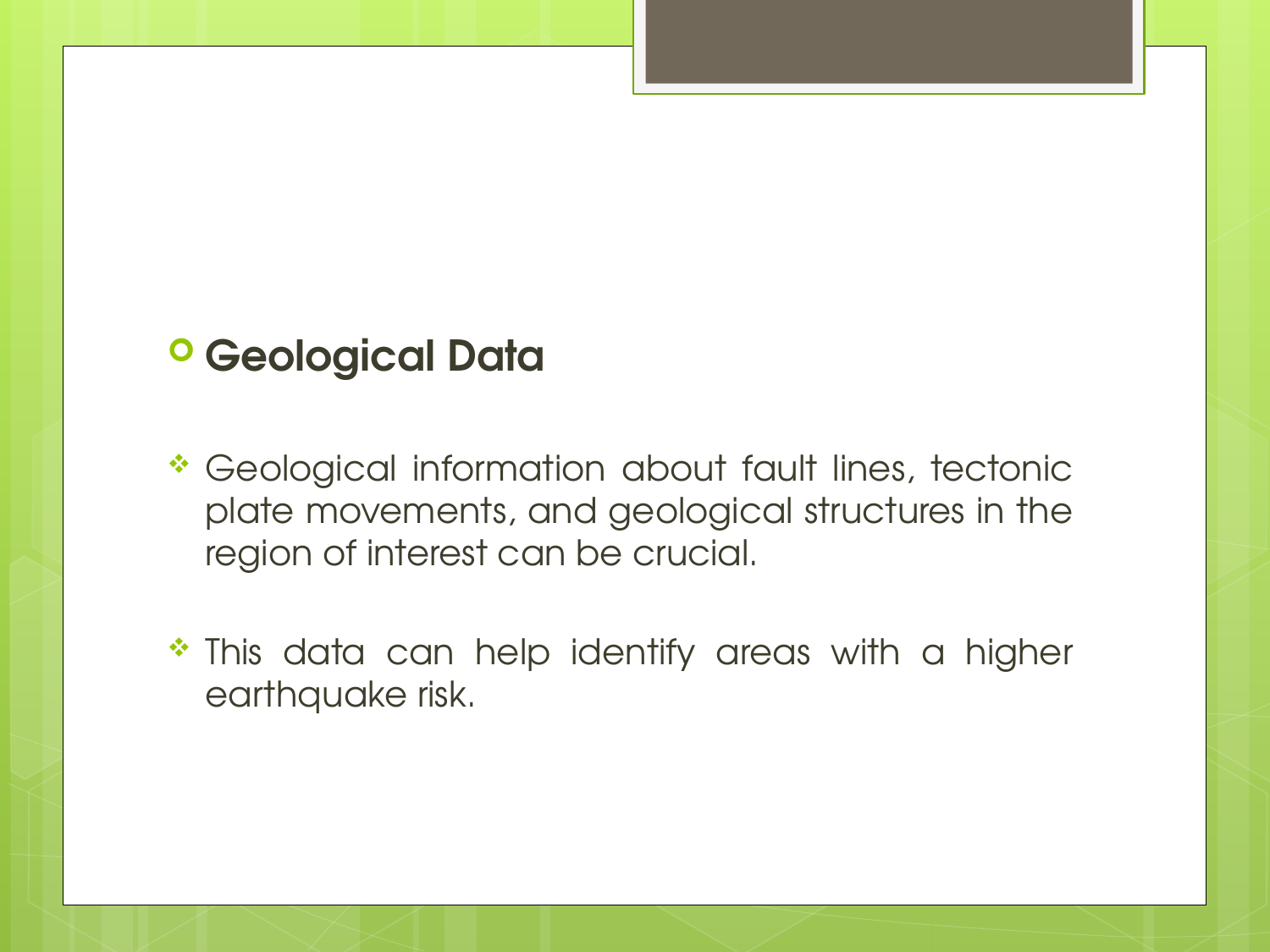

#
Geological Data

Geological information about fault lines, tectonic plate movements, and geological structures in the region of interest can be crucial.

This data can help identify areas with a higher earthquake risk.